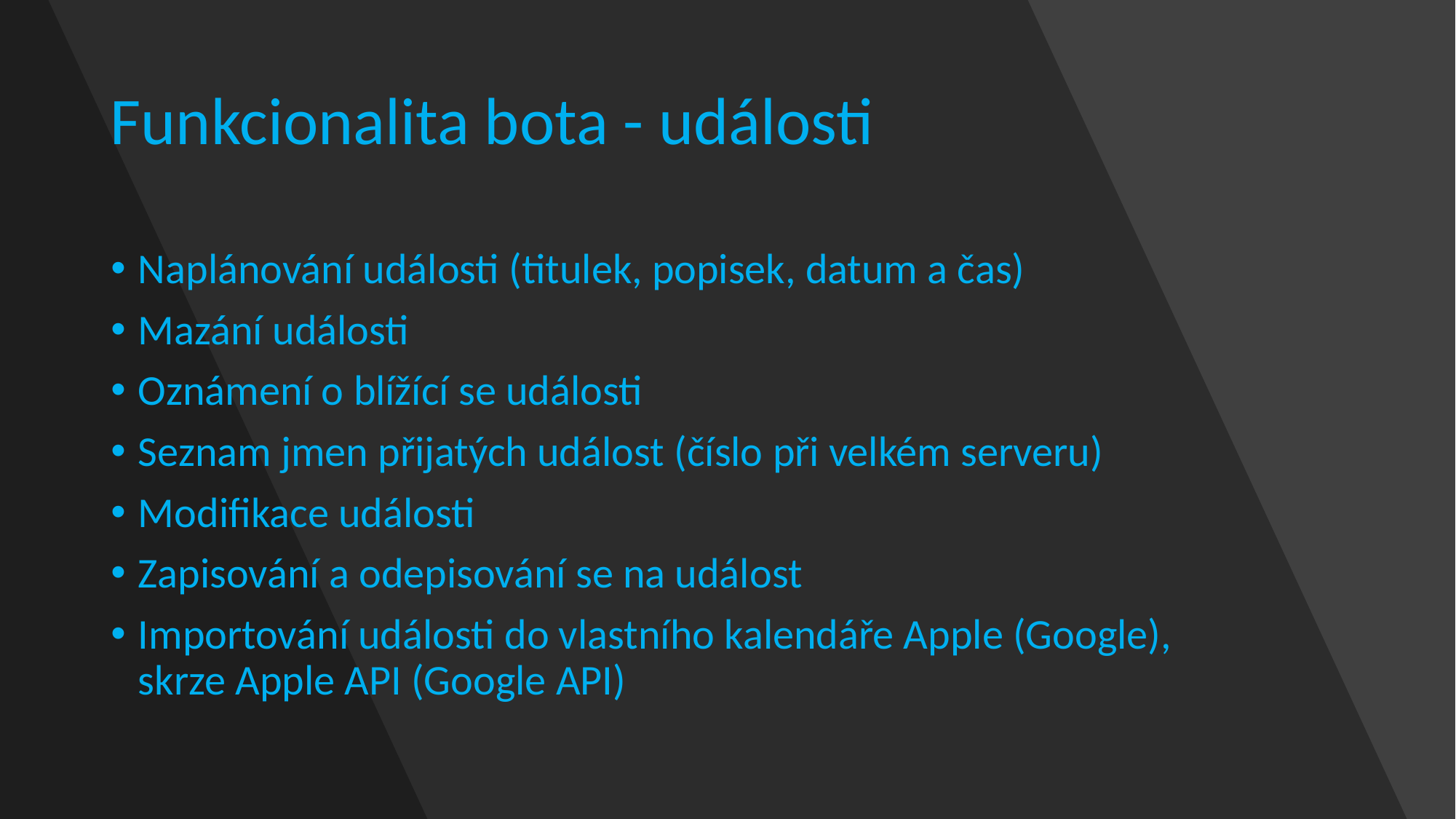

# Funkcionalita bota - události
Naplánování události (titulek, popisek, datum a čas)
Mazání události
Oznámení o blížící se události
Seznam jmen přijatých událost (číslo při velkém serveru)
Modifikace události
Zapisování a odepisování se na událost
Importování události do vlastního kalendáře Apple (Google),
skrze Apple API (Google API)